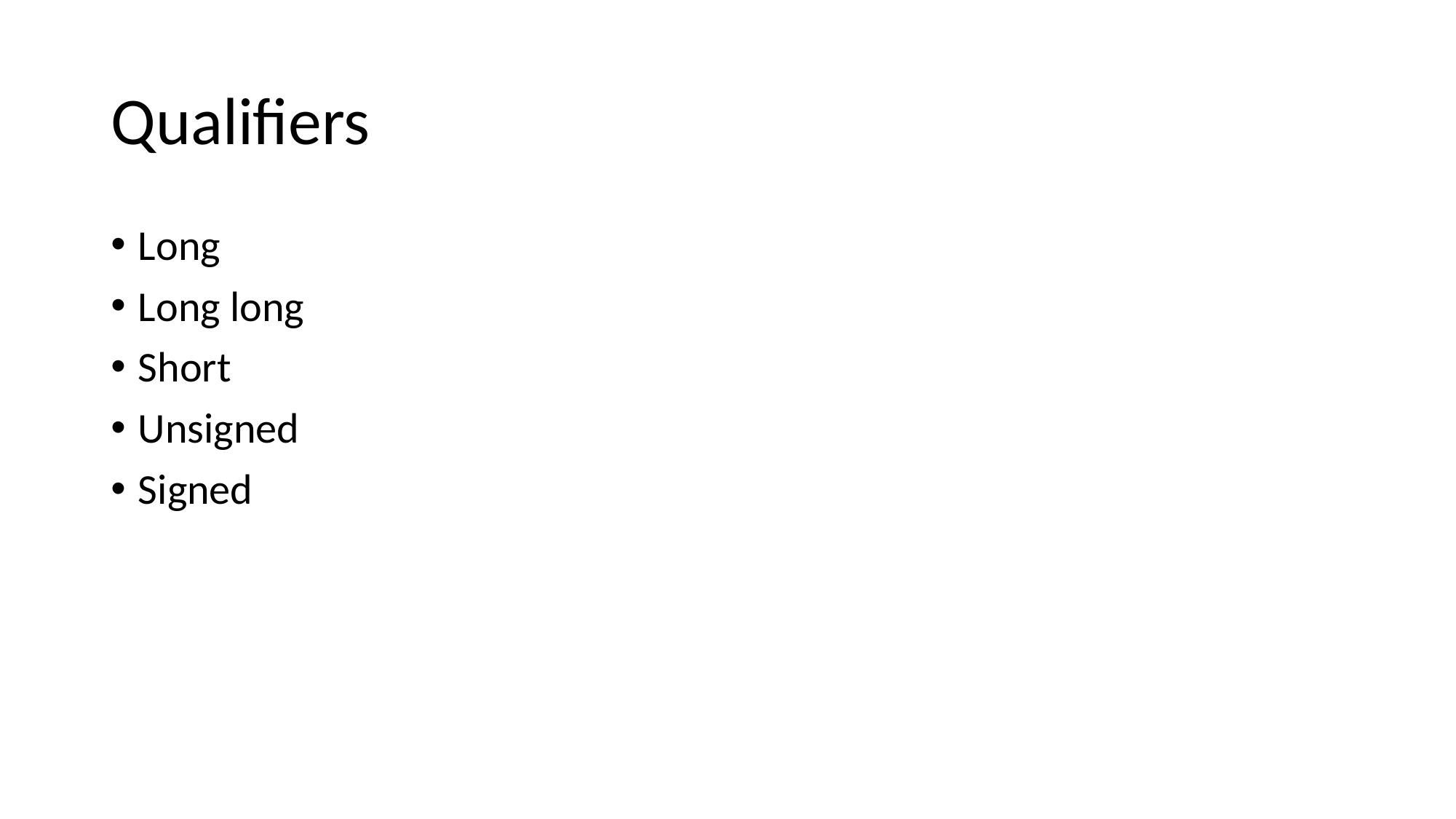

# Qualifiers
Long
Long long
Short
Unsigned
Signed